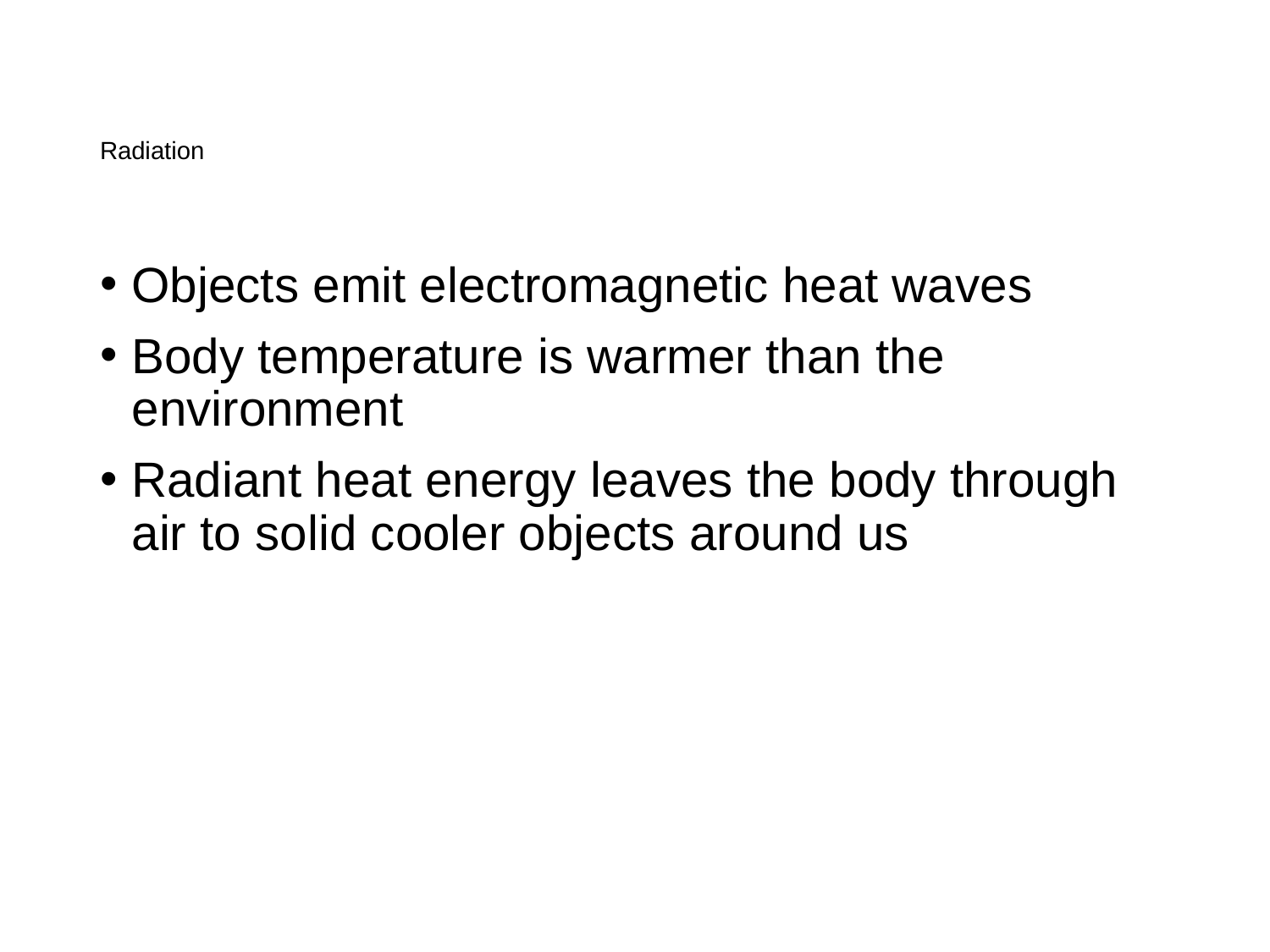

# Radiation
Objects emit electromagnetic heat waves
Body temperature is warmer than the environment
Radiant heat energy leaves the body through air to solid cooler objects around us